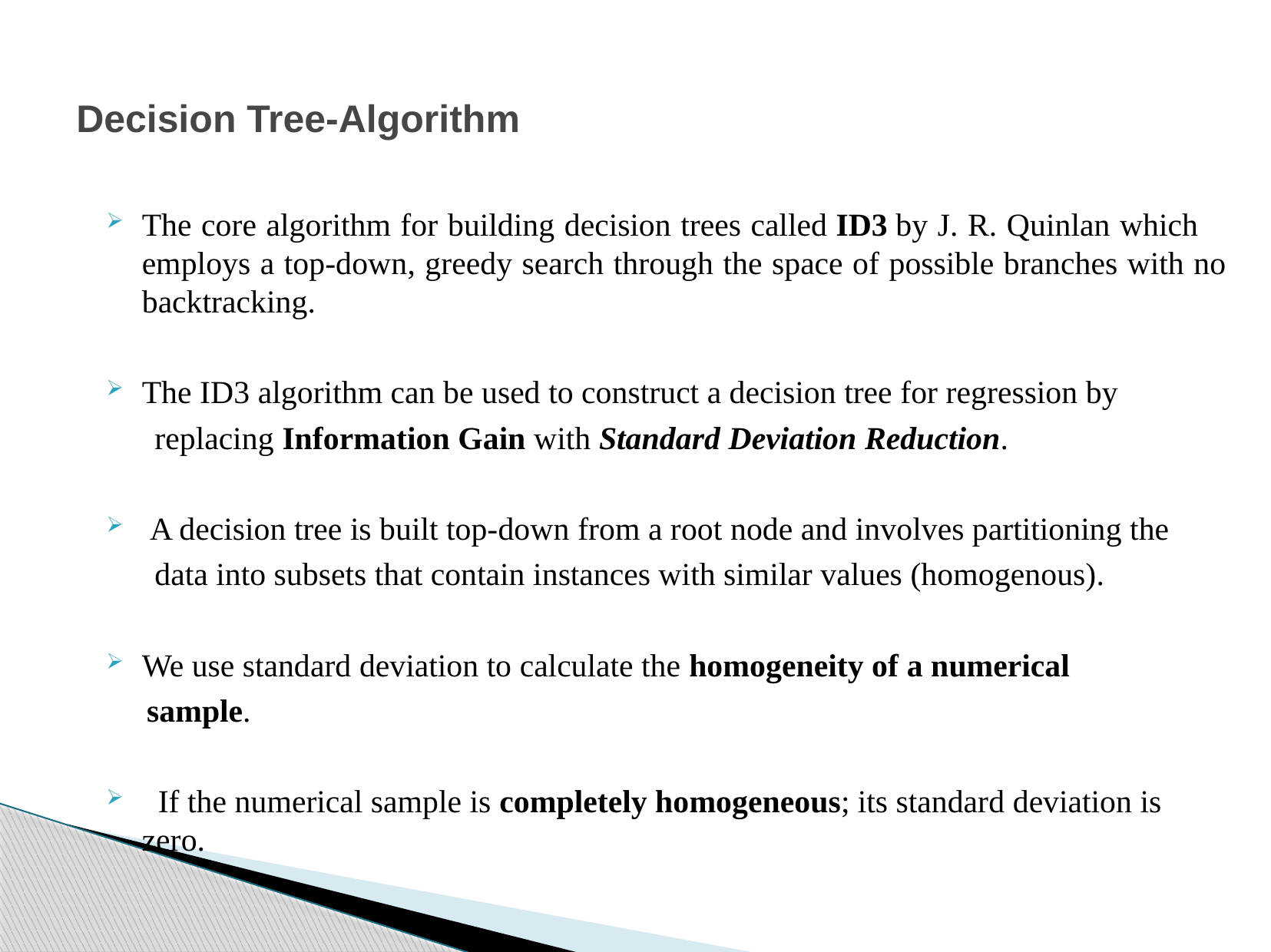

# Decision Tree-Algorithm
The core algorithm for building decision trees called ID3 by J. R. Quinlan which    employs a top-down, greedy search through the space of possible branches with no backtracking.

The ID3 algorithm can be used to construct a decision tree for regression by
      replacing Information Gain with Standard Deviation Reduction.

 A decision tree is built top-down from a root node and involves partitioning the
      data into subsets that contain instances with similar values (homogenous).

We use standard deviation to calculate the homogeneity of a numerical
     sample.

  If the numerical sample is completely homogeneous; its standard deviation is zero.